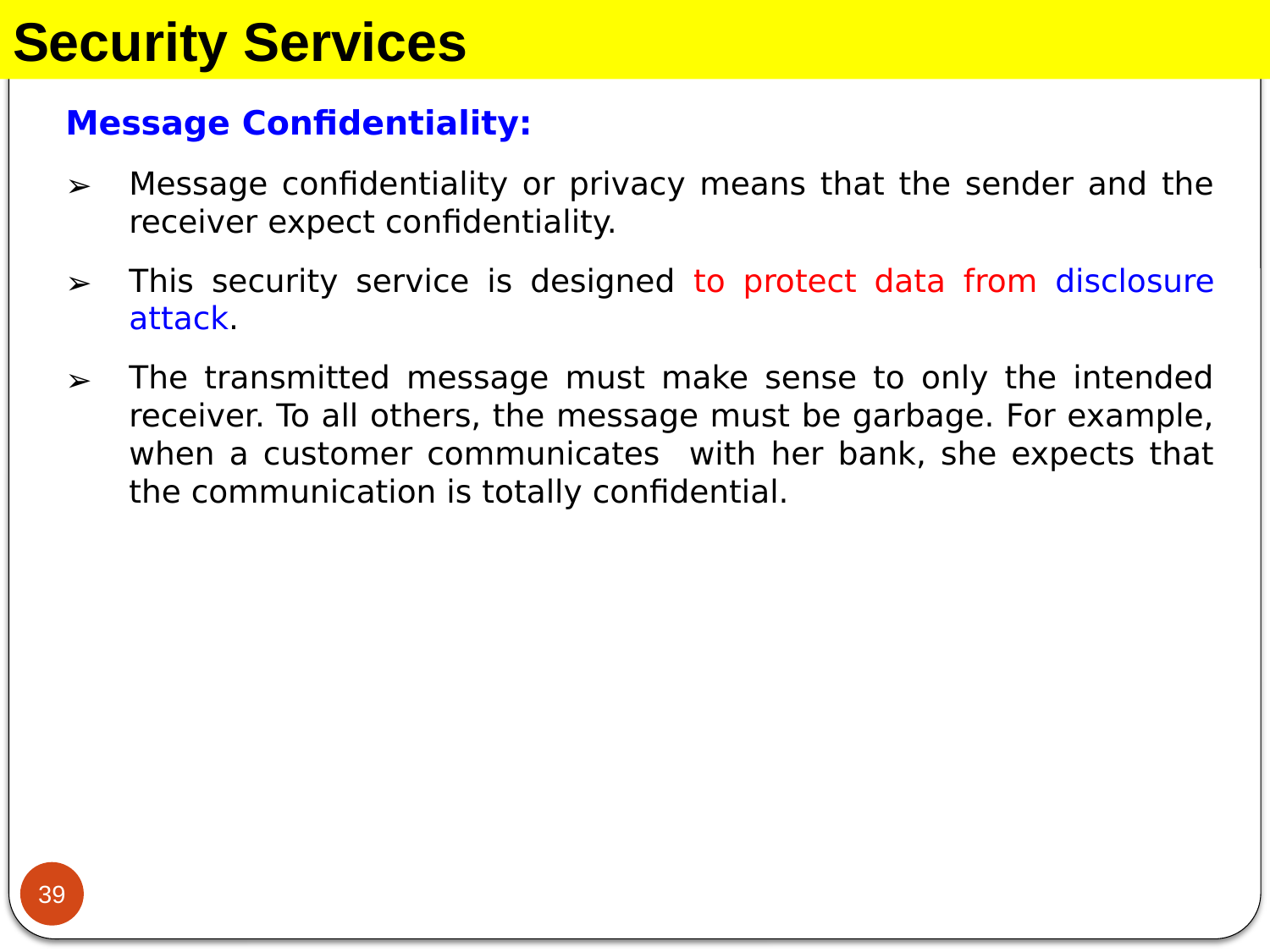

Security Services
Message Confidentiality:
Message confidentiality or privacy means that the sender and the receiver expect confidentiality.
This security service is designed to protect data from disclosure attack.
The transmitted message must make sense to only the intended receiver. To all others, the message must be garbage. For example, when a customer communicates  with her bank, she expects that the communication is totally confidential.
39